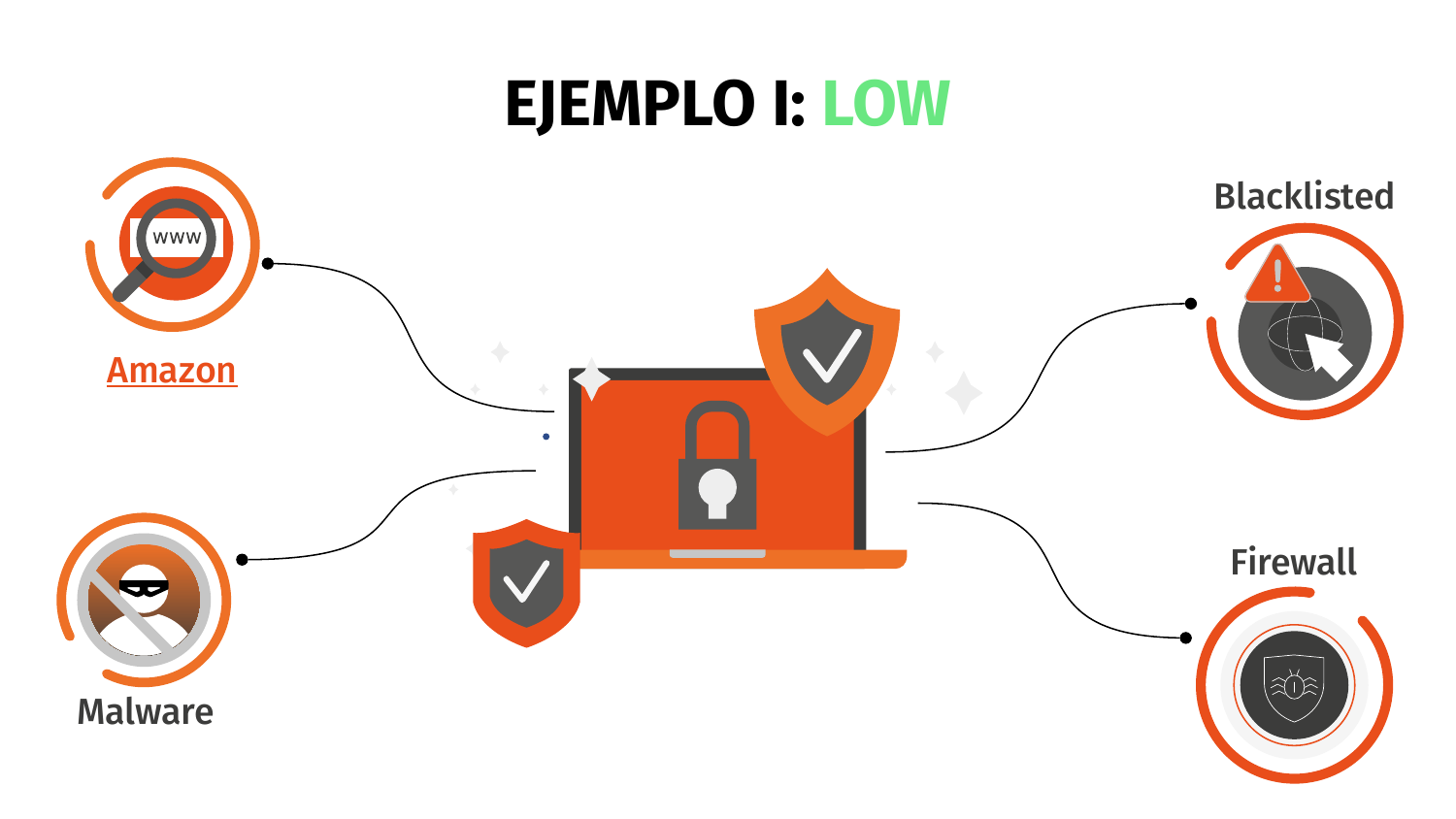

# EJEMPLO I: LOW

Blacklisted

Amazon

Firewall

Malware